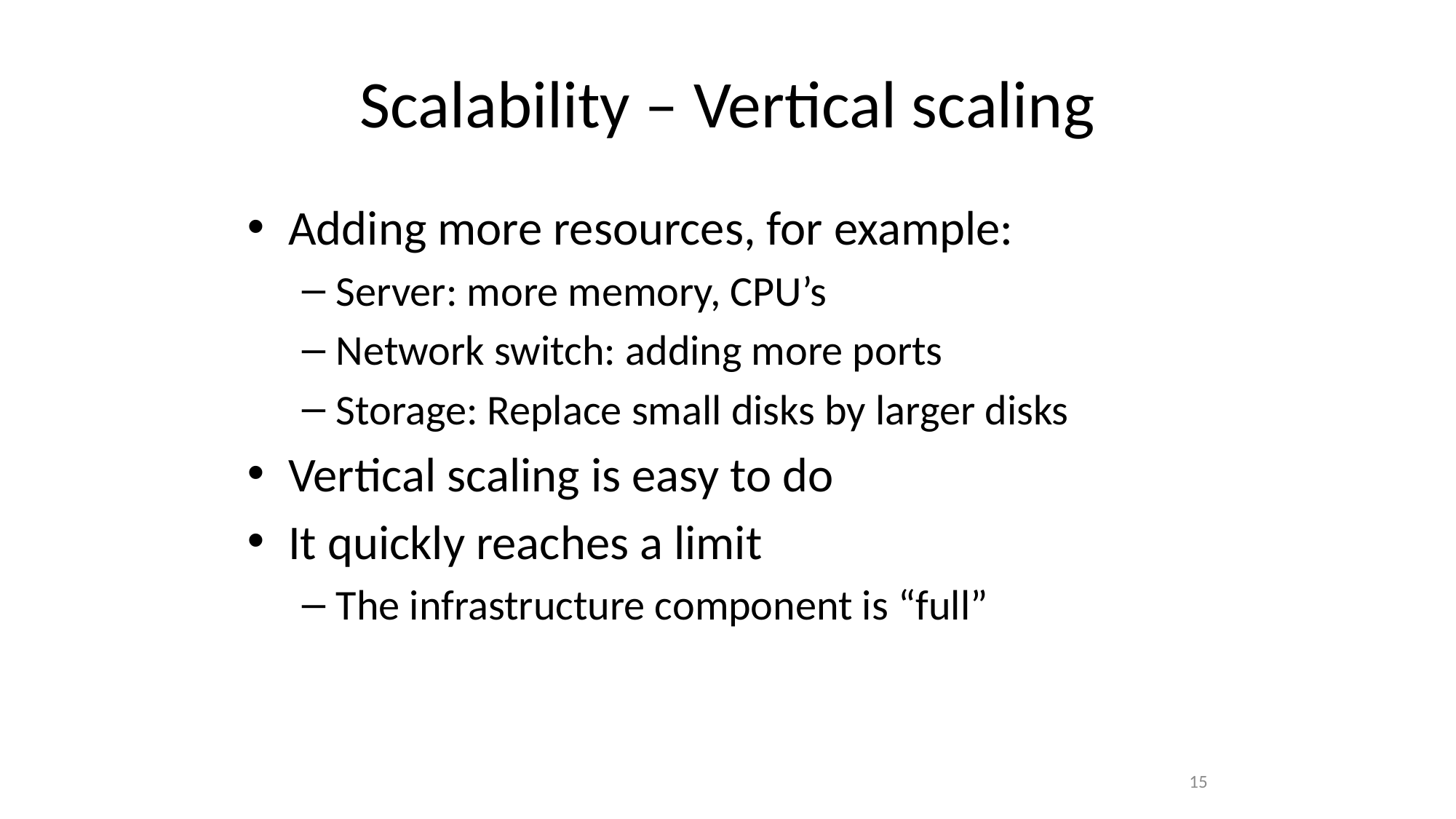

Scalability – Vertical scaling
Adding more resources, for example:
Server: more memory, CPU’s
Network switch: adding more ports
Storage: Replace small disks by larger disks
Vertical scaling is easy to do
It quickly reaches a limit
The infrastructure component is “full”
15